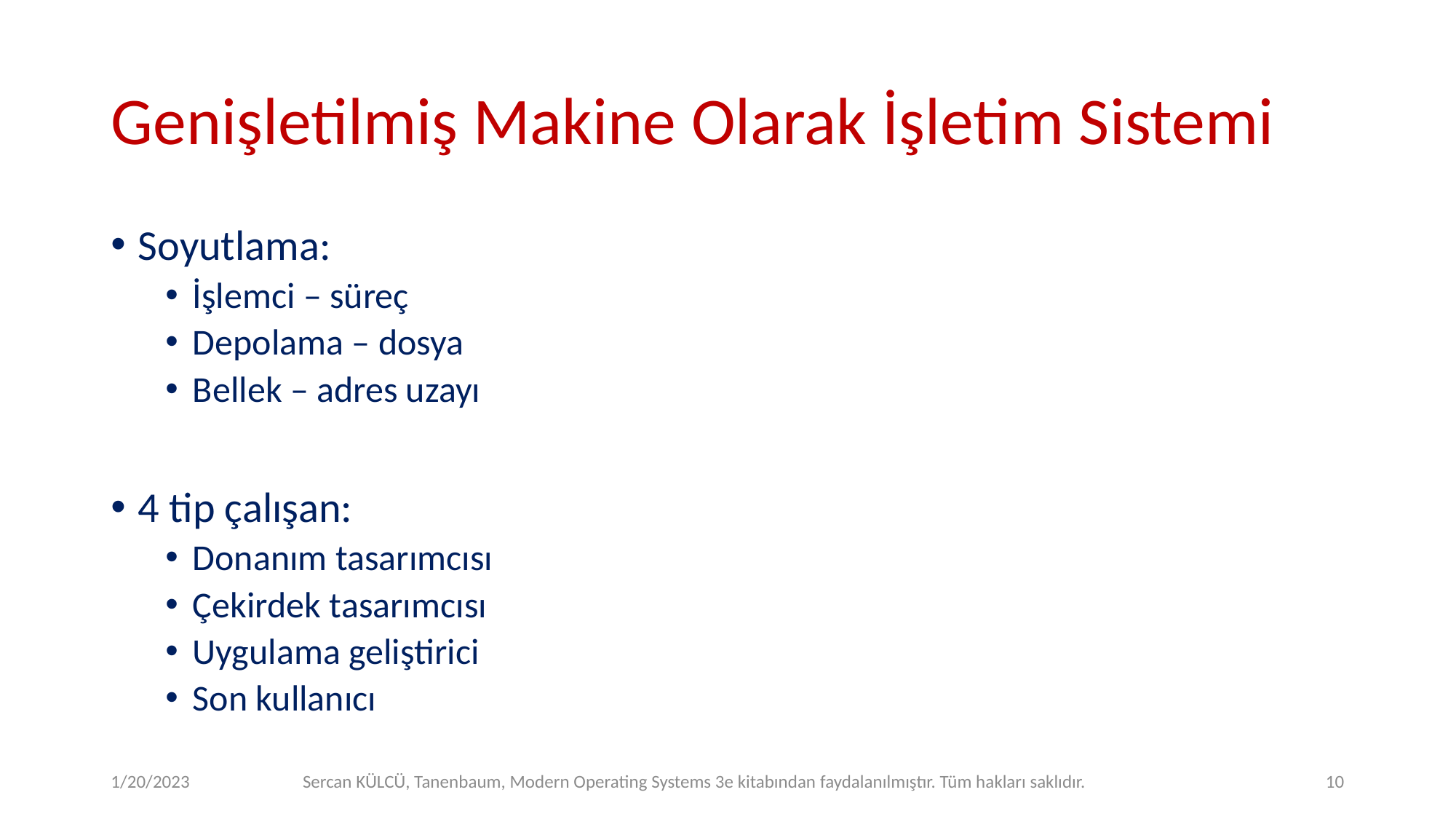

# Genişletilmiş Makine Olarak İşletim Sistemi
Soyutlama:
İşlemci – süreç
Depolama – dosya
Bellek – adres uzayı

4 tip çalışan:
Donanım tasarımcısı
Çekirdek tasarımcısı
Uygulama geliştirici
Son kullanıcı

1/20/2023
Sercan KÜLCÜ, Tanenbaum, Modern Operating Systems 3e kitabından faydalanılmıştır. Tüm hakları saklıdır.
10